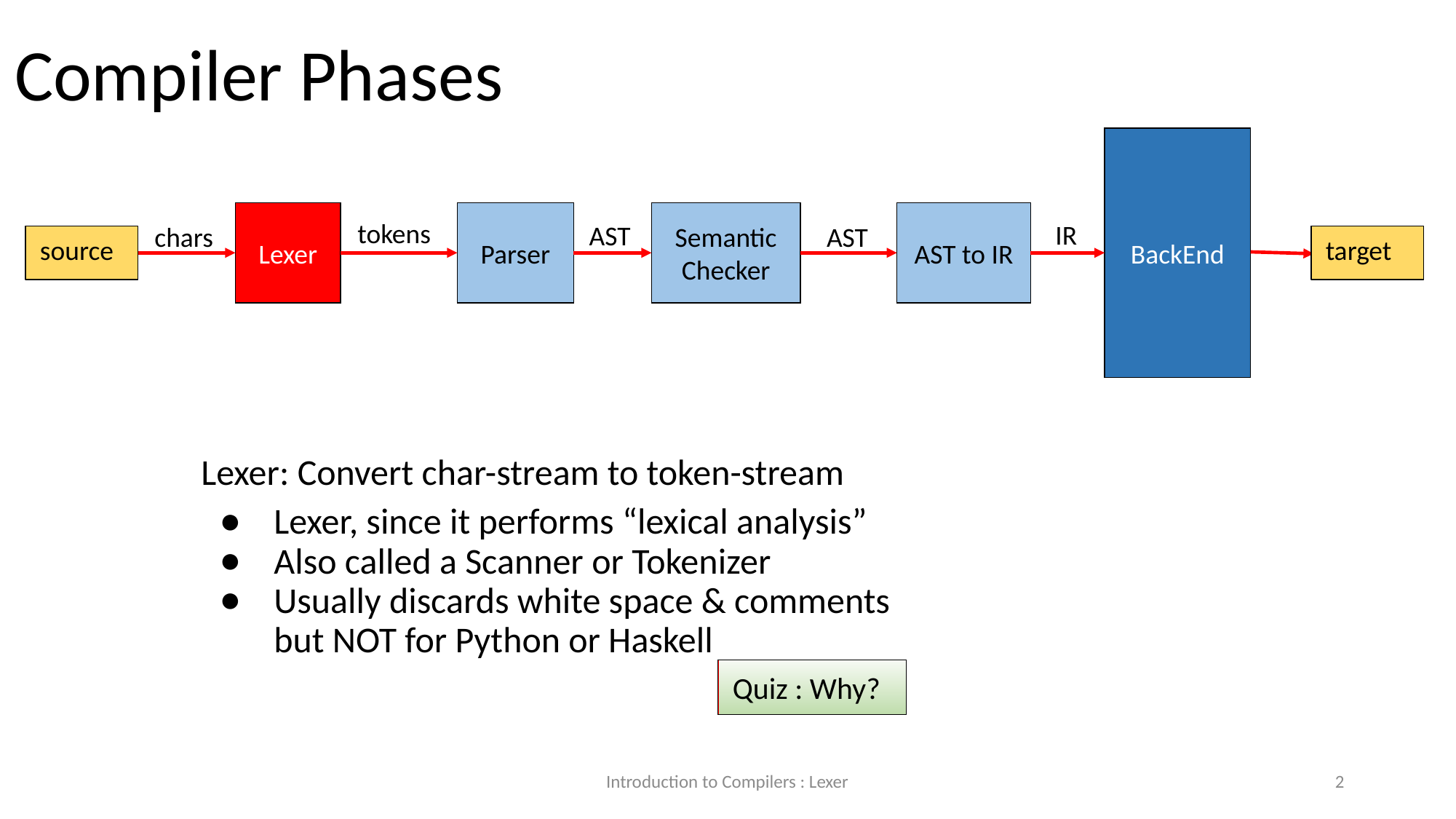

Compiler Phases
BackEnd
Lexer
Parser
Semantic
Checker
AST to IR
tokens
IR
AST
chars
AST
source
target
Lexer: Convert char-stream to token-stream
Lexer, since it performs “lexical analysis”
Also called a Scanner or Tokenizer
Usually discards white space & comments
but NOT for Python or Haskell
Quiz : Why?
Introduction to Compilers : Lexer
2